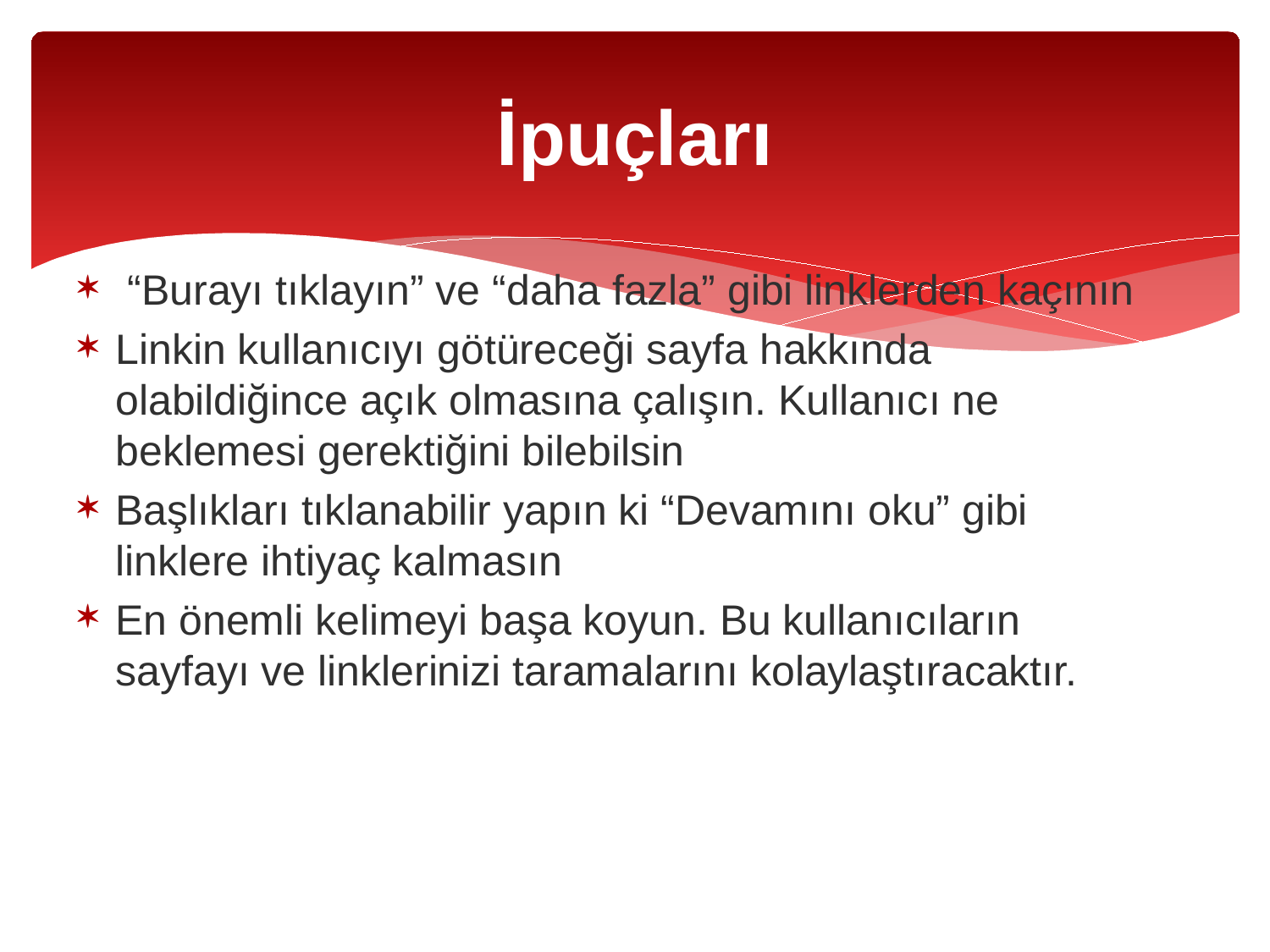

# İpuçları
 “Burayı tıklayın” ve “daha fazla” gibi linklerden kaçının
Linkin kullanıcıyı götüreceği sayfa hakkında olabildiğince açık olmasına çalışın. Kullanıcı ne beklemesi gerektiğini bilebilsin
Başlıkları tıklanabilir yapın ki “Devamını oku” gibi linklere ihtiyaç kalmasın
En önemli kelimeyi başa koyun. Bu kullanıcıların sayfayı ve linklerinizi taramalarını kolaylaştıracaktır.